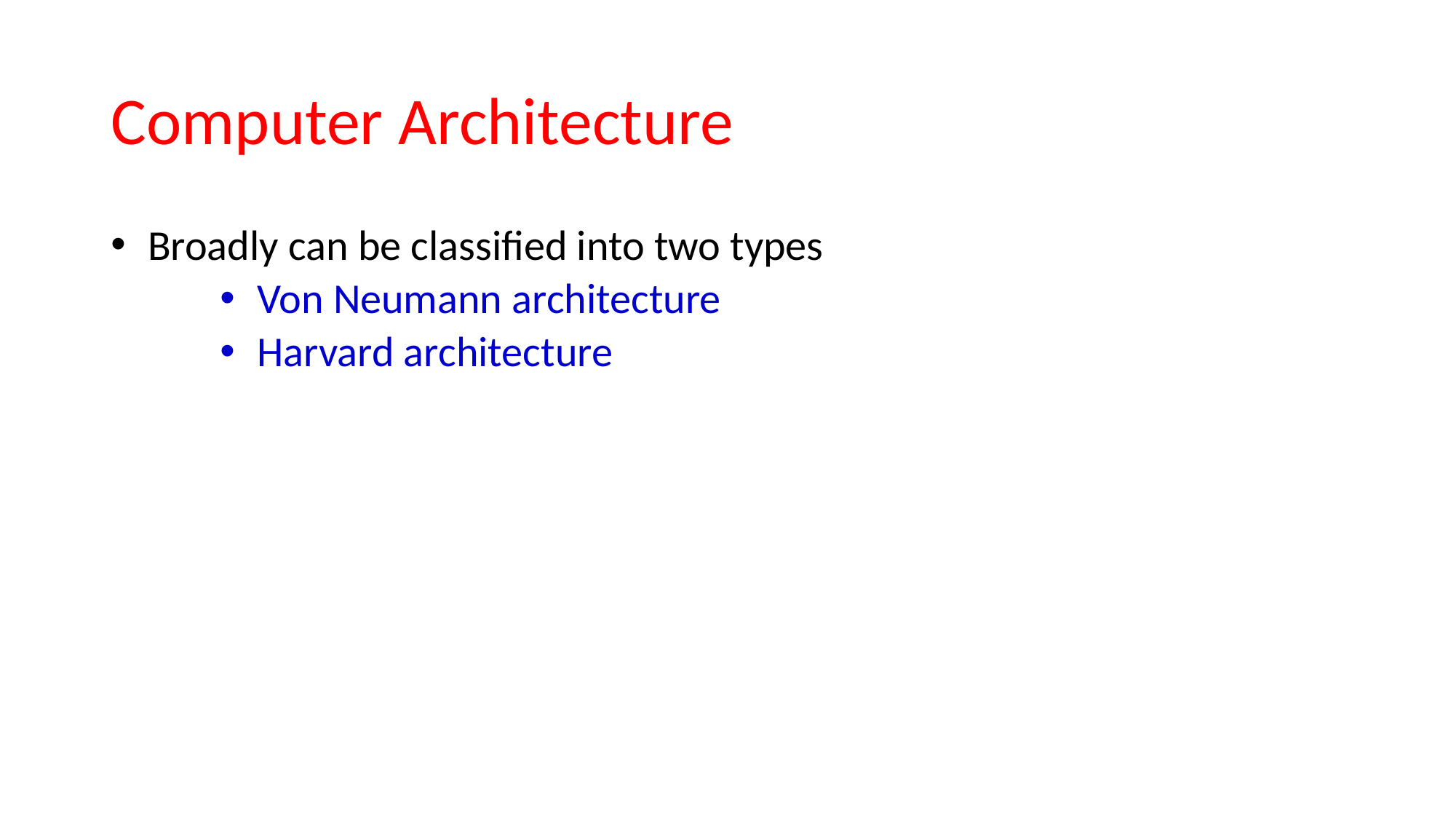

# Computer Architecture
 Broadly can be classified into two types
 Von Neumann architecture
 Harvard architecture